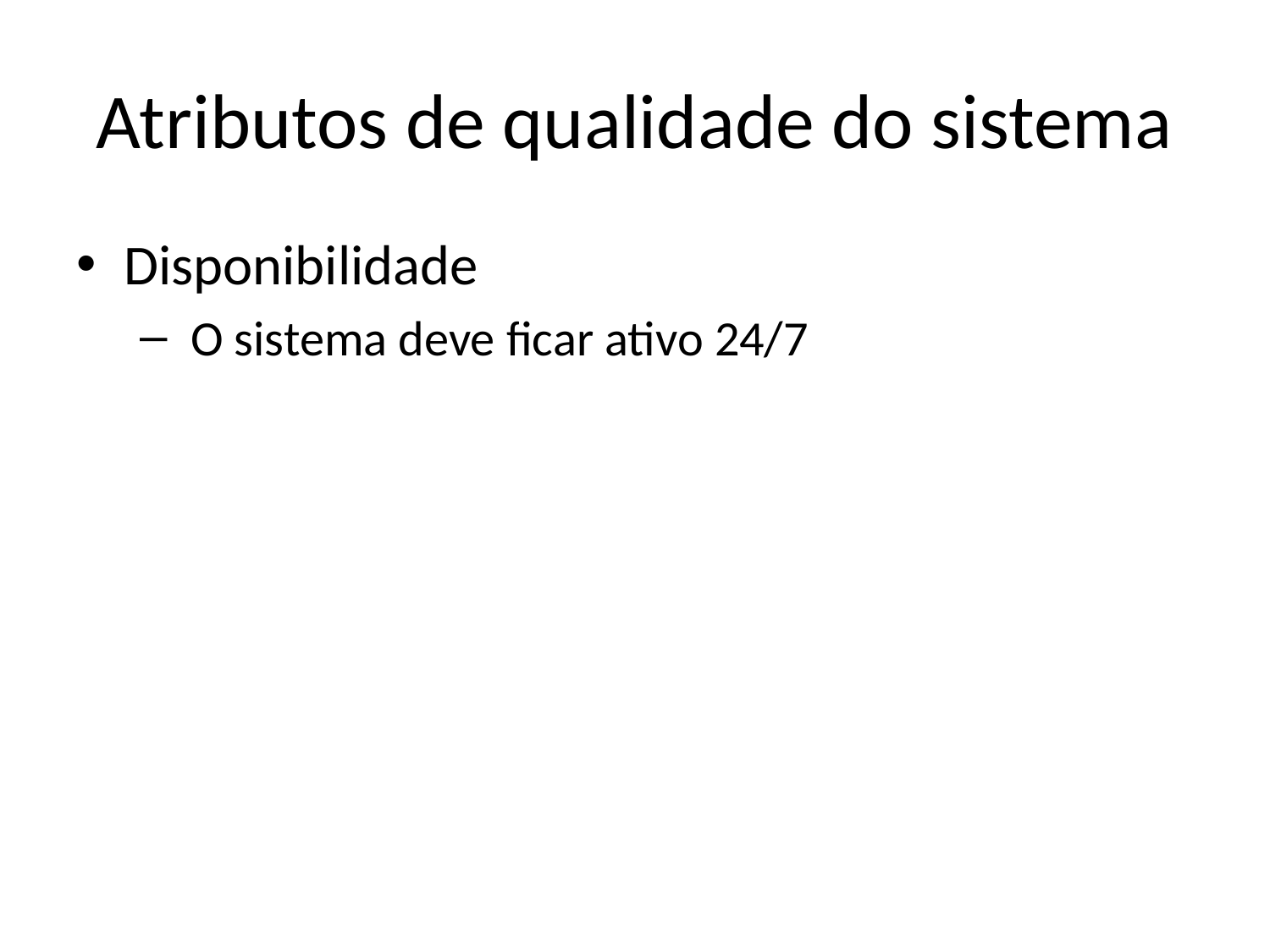

# Atributos de qualidade do sistema
Disponibilidade
 O sistema deve ficar ativo 24/7